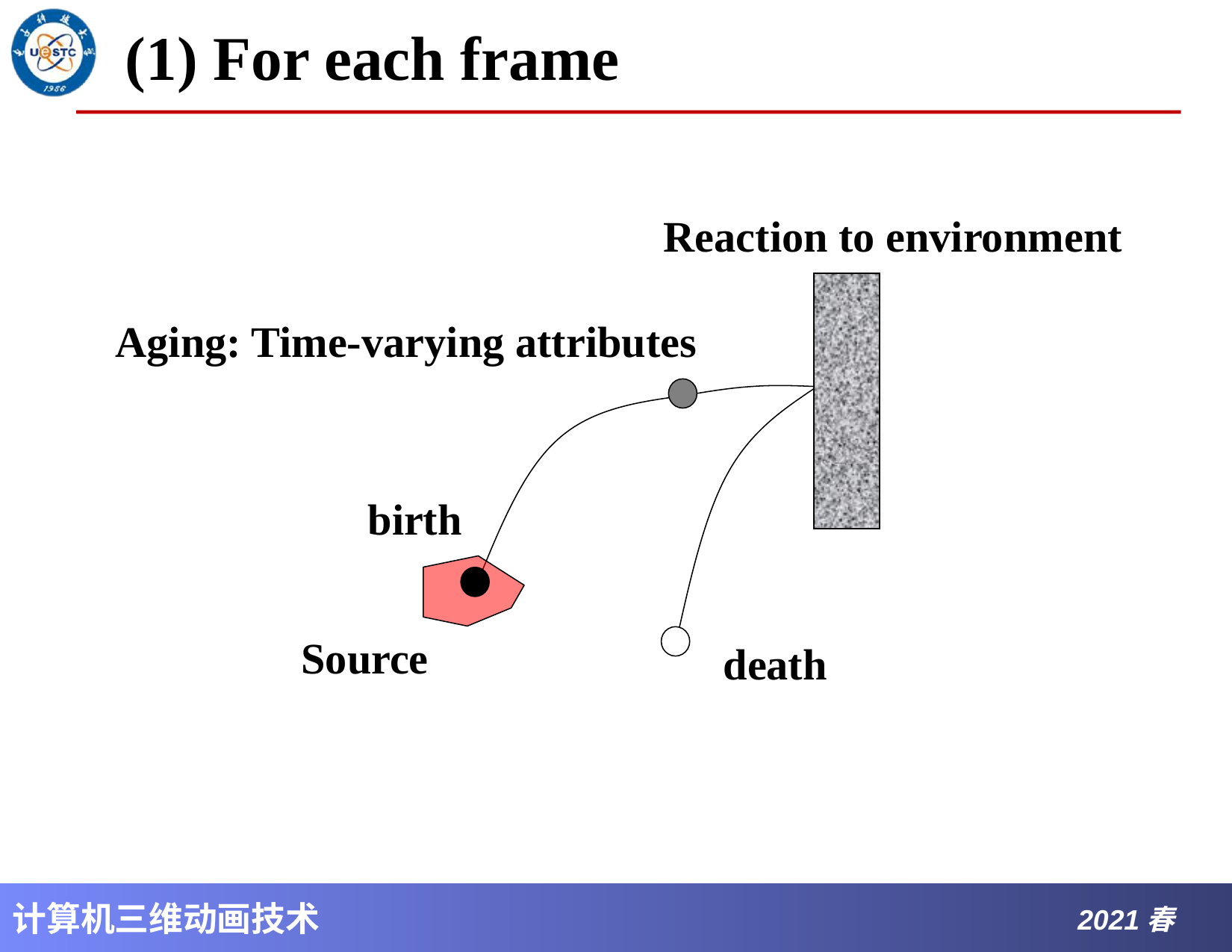

(1) For each frame
Reaction to environment

Aging: Time-varying attributes

birth

Source

death